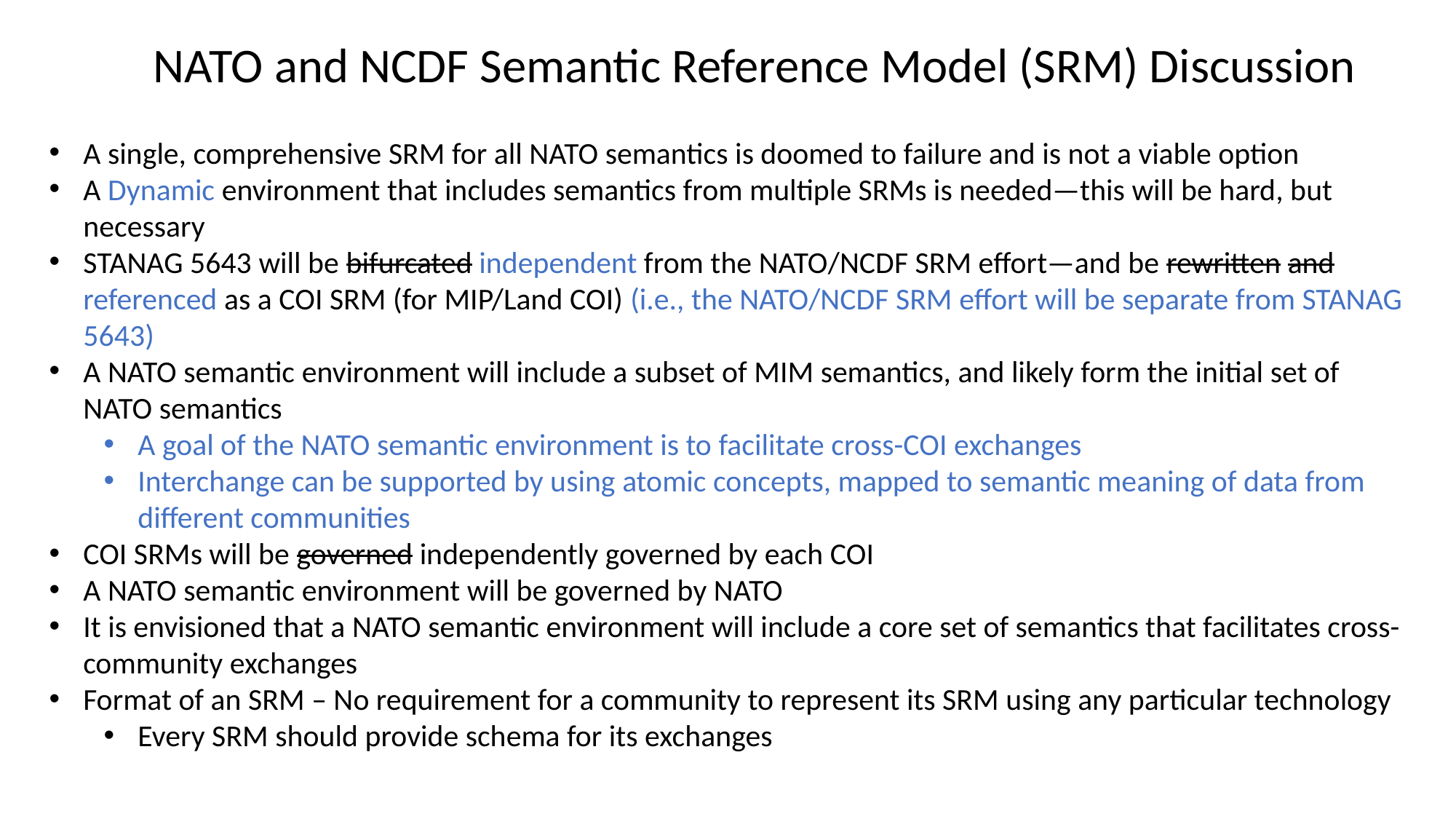

NATO and NCDF Semantic Reference Model (SRM) Discussion
A single, comprehensive SRM for all NATO semantics is doomed to failure and is not a viable option
A Dynamic environment that includes semantics from multiple SRMs is needed—this will be hard, but necessary
STANAG 5643 will be bifurcated independent from the NATO/NCDF SRM effort—and be rewritten and  referenced as a COI SRM (for MIP/Land COI) (i.e., the NATO/NCDF SRM effort will be separate from STANAG 5643)
A NATO semantic environment will include a subset of MIM semantics, and likely form the initial set of NATO semantics
A goal of the NATO semantic environment is to facilitate cross-COI exchanges
Interchange can be supported by using atomic concepts, mapped to semantic meaning of data from different communities
COI SRMs will be governed independently governed by each COI
A NATO semantic environment will be governed by NATO
It is envisioned that a NATO semantic environment will include a core set of semantics that facilitates cross-community exchanges
Format of an SRM – No requirement for a community to represent its SRM using any particular technology
Every SRM should provide schema for its exchanges